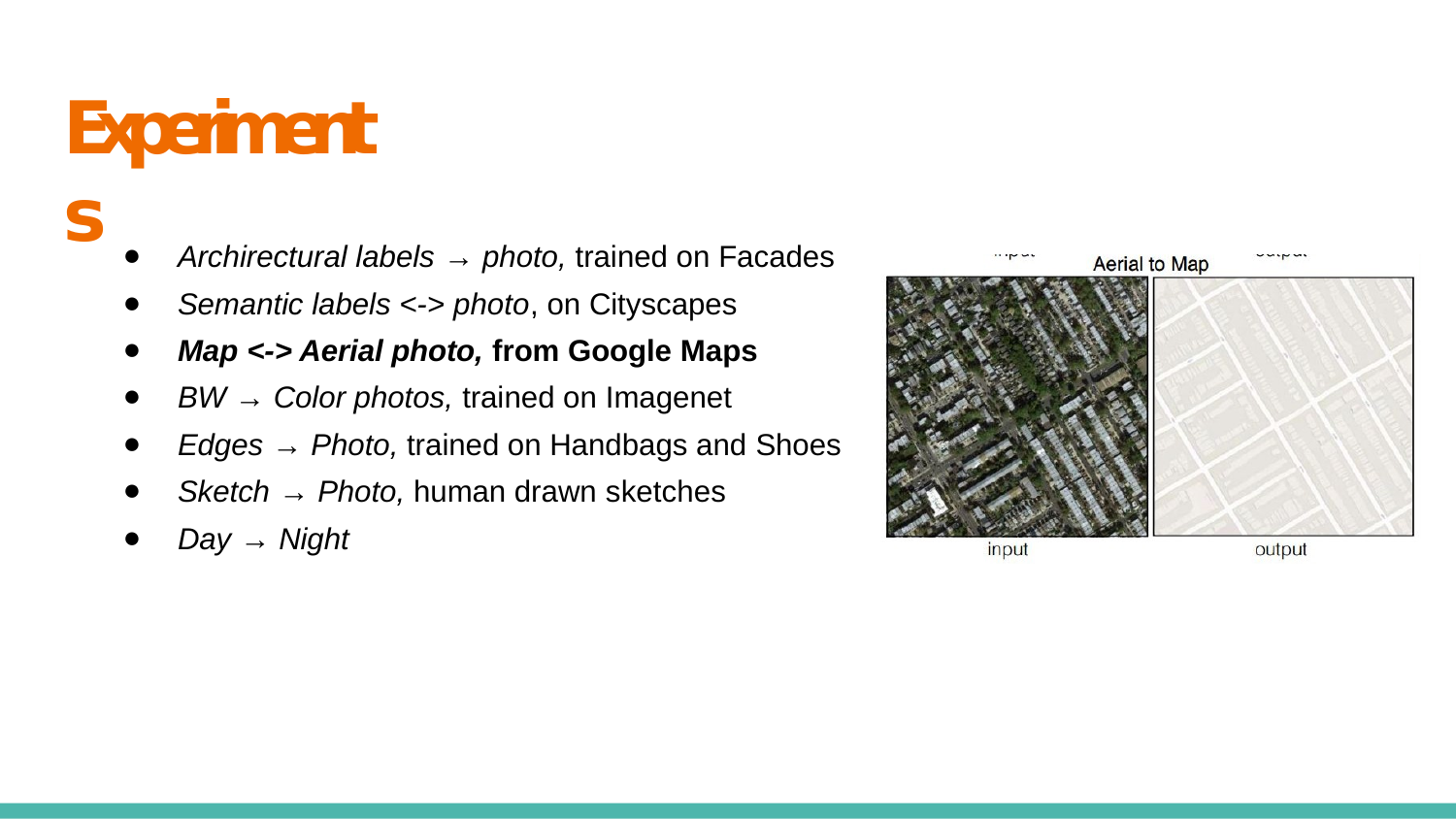

# Experiments
Archirectural labels → photo, trained on Facades
Semantic labels <-> photo, on Cityscapes
Map <-> Aerial photo, from Google Maps
BW → Color photos, trained on Imagenet
Edges → Photo, trained on Handbags and Shoes
Sketch → Photo, human drawn sketches
Day → Night